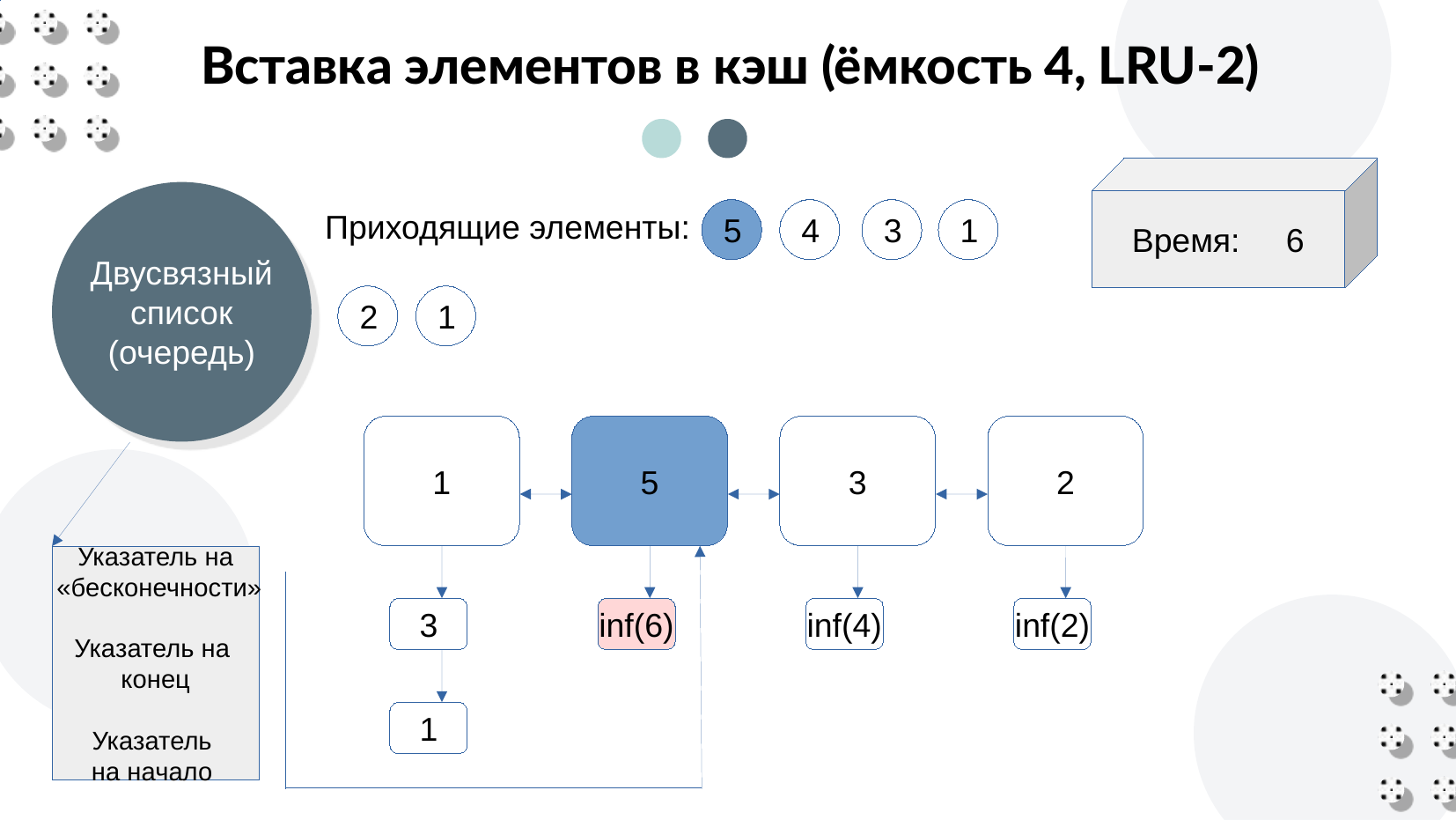

Вставка элементов в кэш (ёмкость 4, LRU-2)

Время:     6
Двусвязный
список
(очередь)
Приходящие элементы:
5
4
3
1
2
1
2
1
5
3

Указатель на
 «бесконечности»

Указатель на
конец

Указатель
на начало

3
inf(6)
inf(4)
inf(2)

1